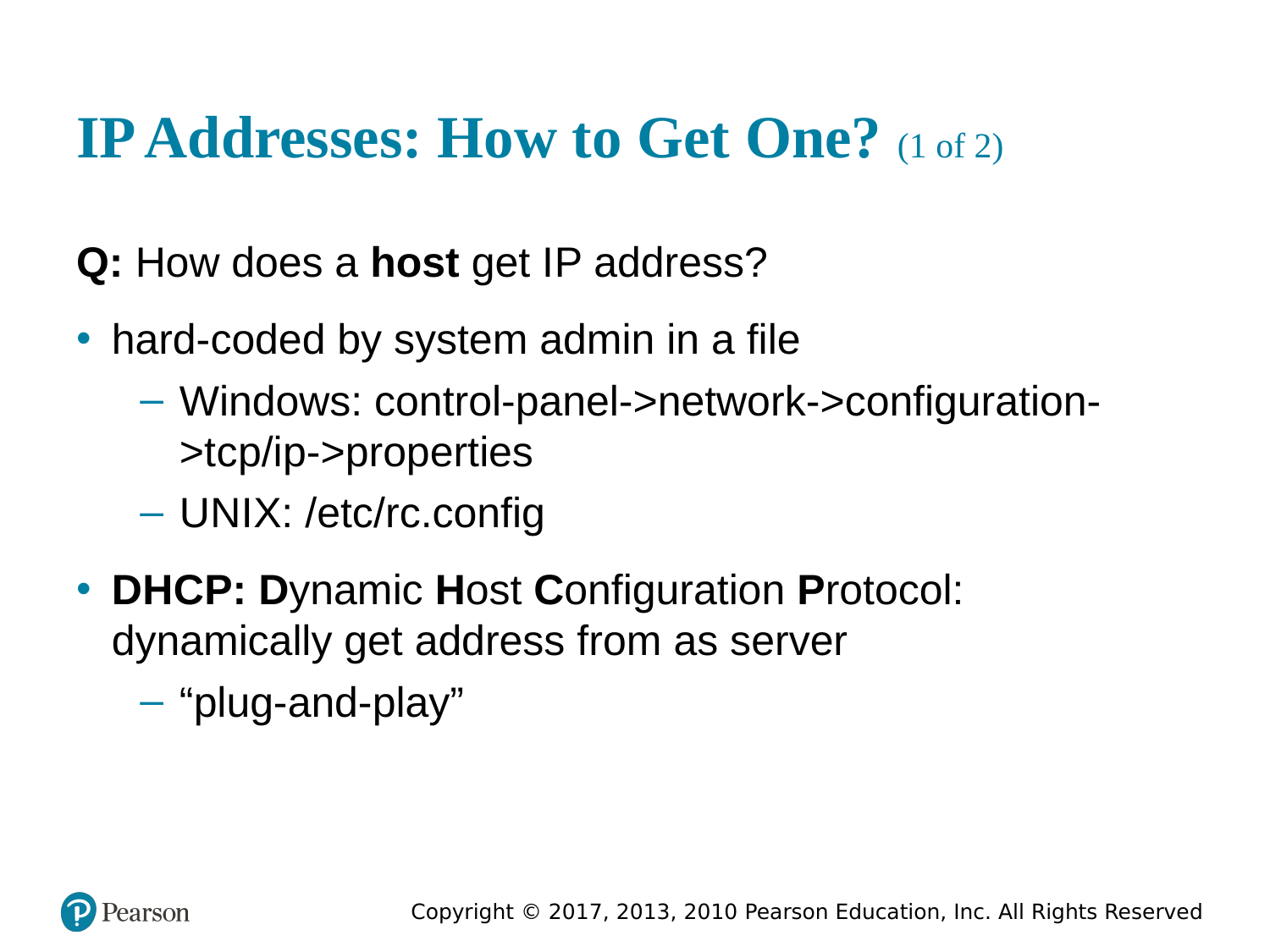

# I P Addresses: How to Get One? (1 of 2)
Q: How does a host get I P address?
hard-coded by system admin in a file
Windows: control-panel->network->configuration->t c p/i p->properties
U N I X: /etc/rc.config
D H C P: Dynamic Host Configuration Protocol: dynamically get address from as server
“plug-and-play”